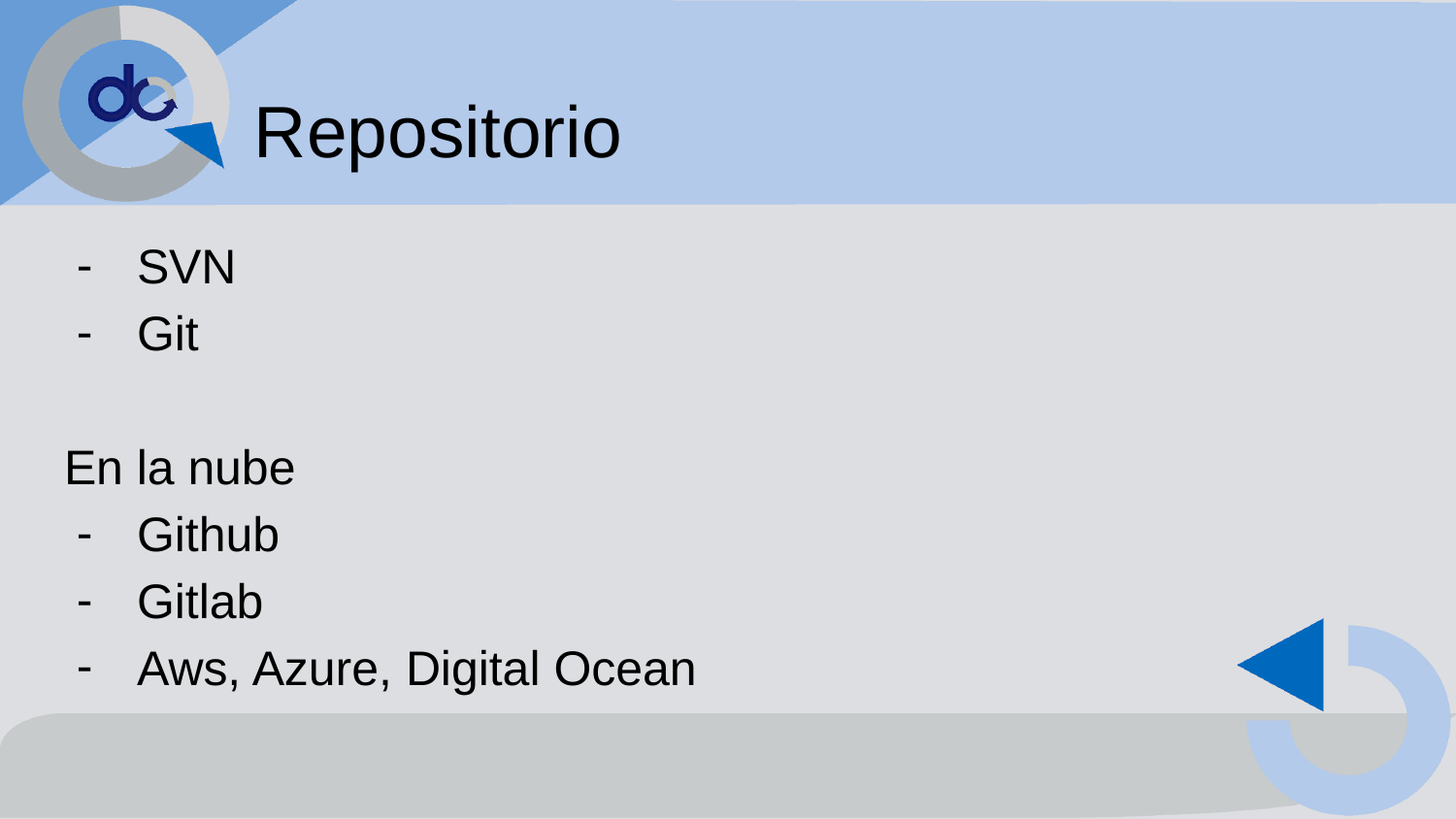

# Repositorio
SVN
Git

En la nube
Github
Gitlab
Aws, Azure, Digital Ocean